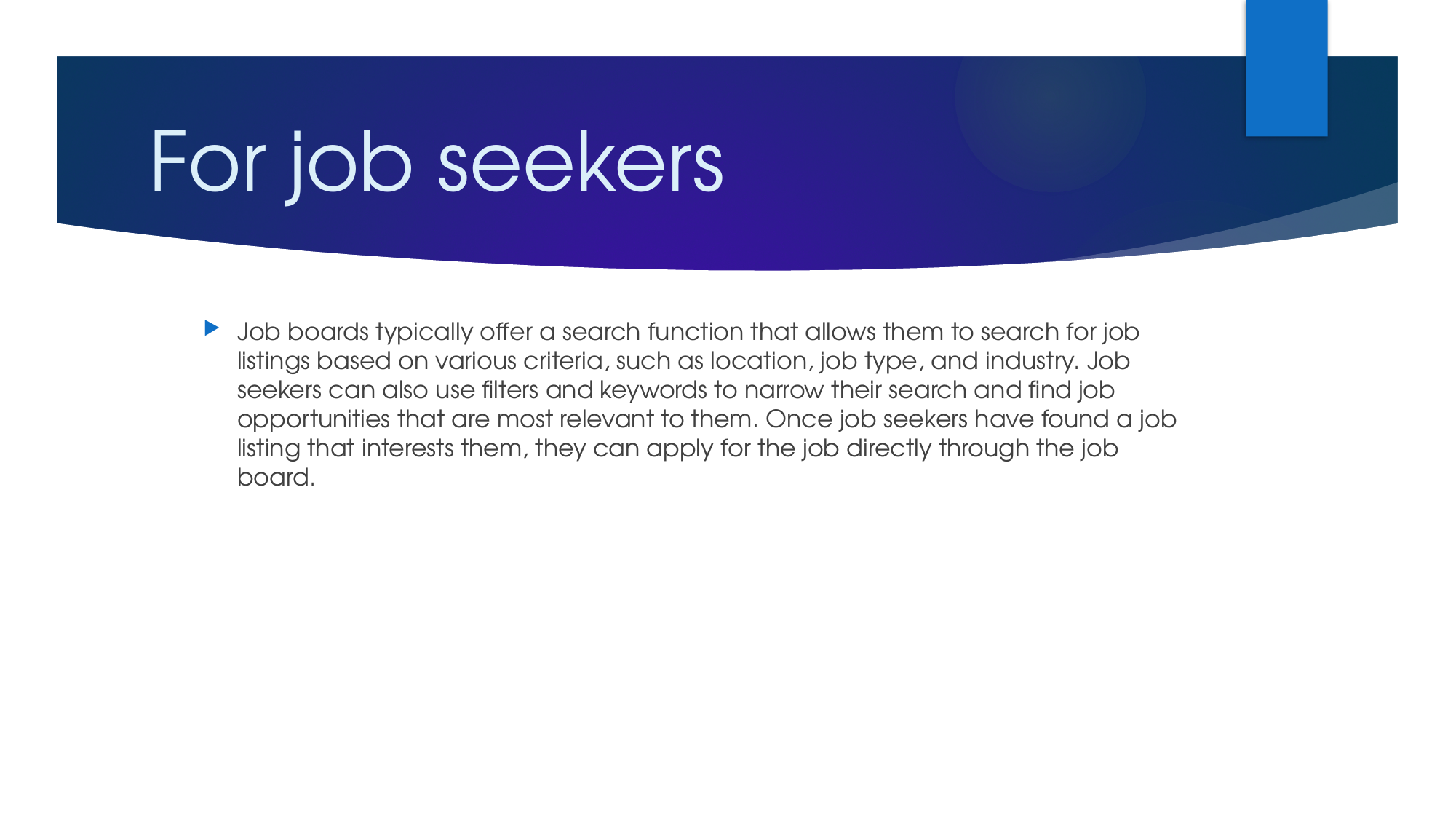

# For job seekers
Job boards typically offer a search function that allows them to search for job listings based on various criteria, such as location, job type, and industry. Job seekers can also use filters and keywords to narrow their search and find job opportunities that are most relevant to them. Once job seekers have found a job listing that interests them, they can apply for the job directly through the job board.